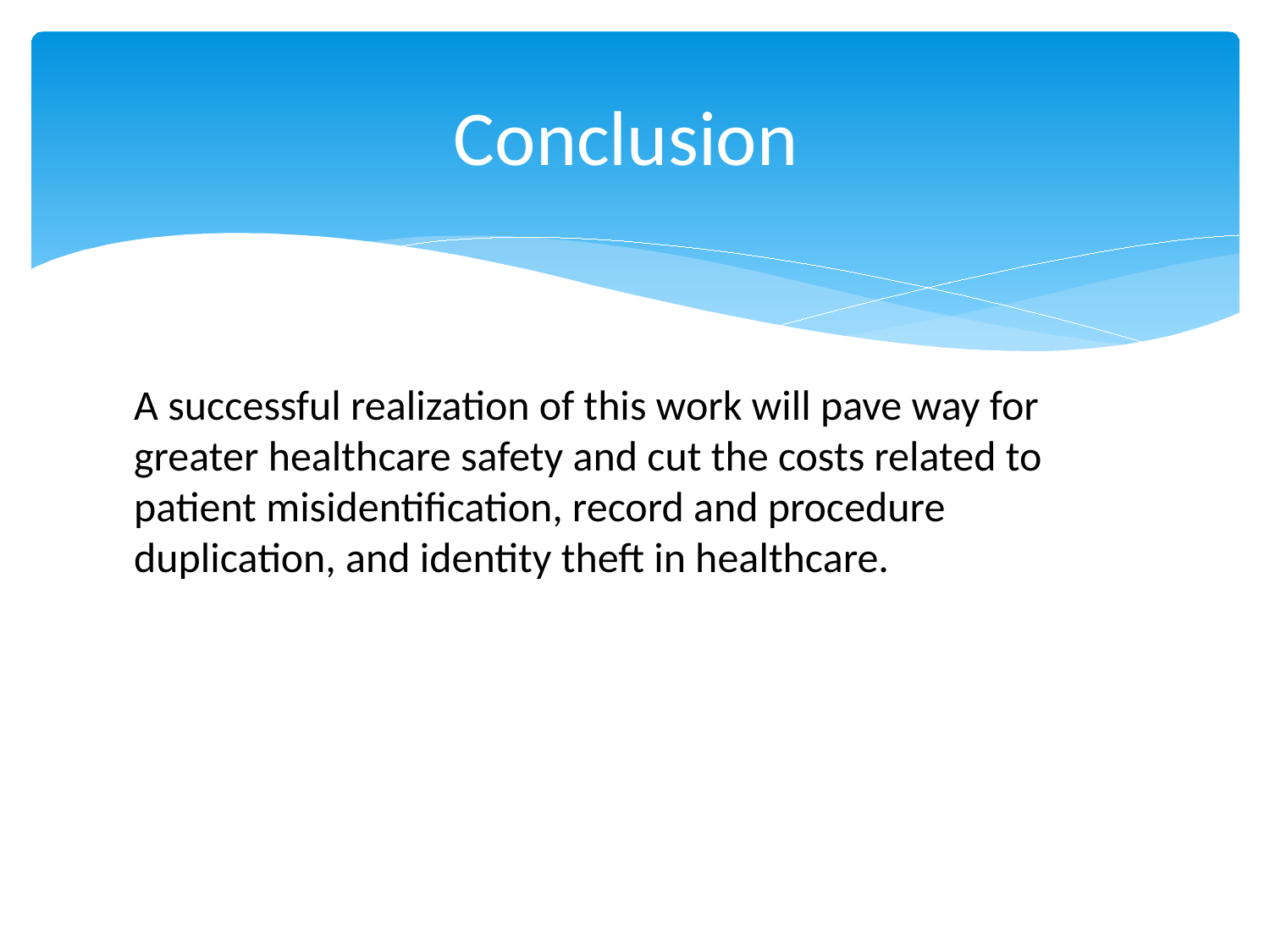

# Conclusion
A successful realization of this work will pave way for greater healthcare safety and cut the costs related to patient misidentification, record and procedure duplication, and identity theft in healthcare.